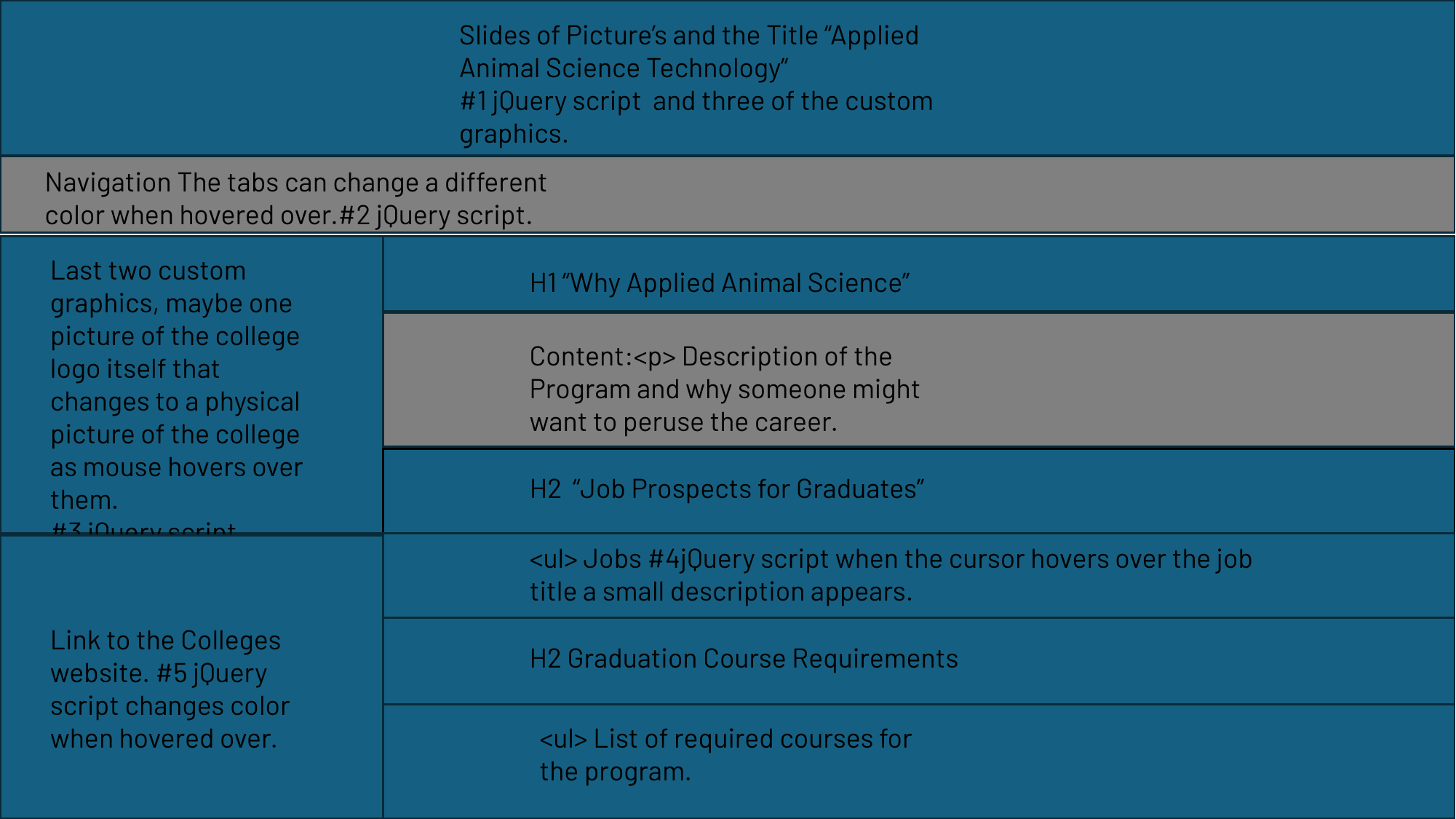

Slides of Picture’s and the Title “Applied Animal Science Technology”
#1 jQuery script  and three of the custom graphics.

Navigation The tabs can change a different color when hovered over.#2 jQuery script.

Last two custom graphics, maybe one picture of the college logo itself that changes to a physical picture of the college as mouse hovers over them.
#3 jQuery script.
H1 “Why Applied Animal Science”

Content:<p> Description of the Program and why someone might want to peruse the career.

H2  “Job Prospects for Graduates”

<ul> Jobs #4jQuery script when the cursor hovers over the job title a small description appears.
Link to the Colleges website. #5 jQuery script changes color when hovered over.

H2 Graduation Course Requirements

<ul> List of required courses for the program.